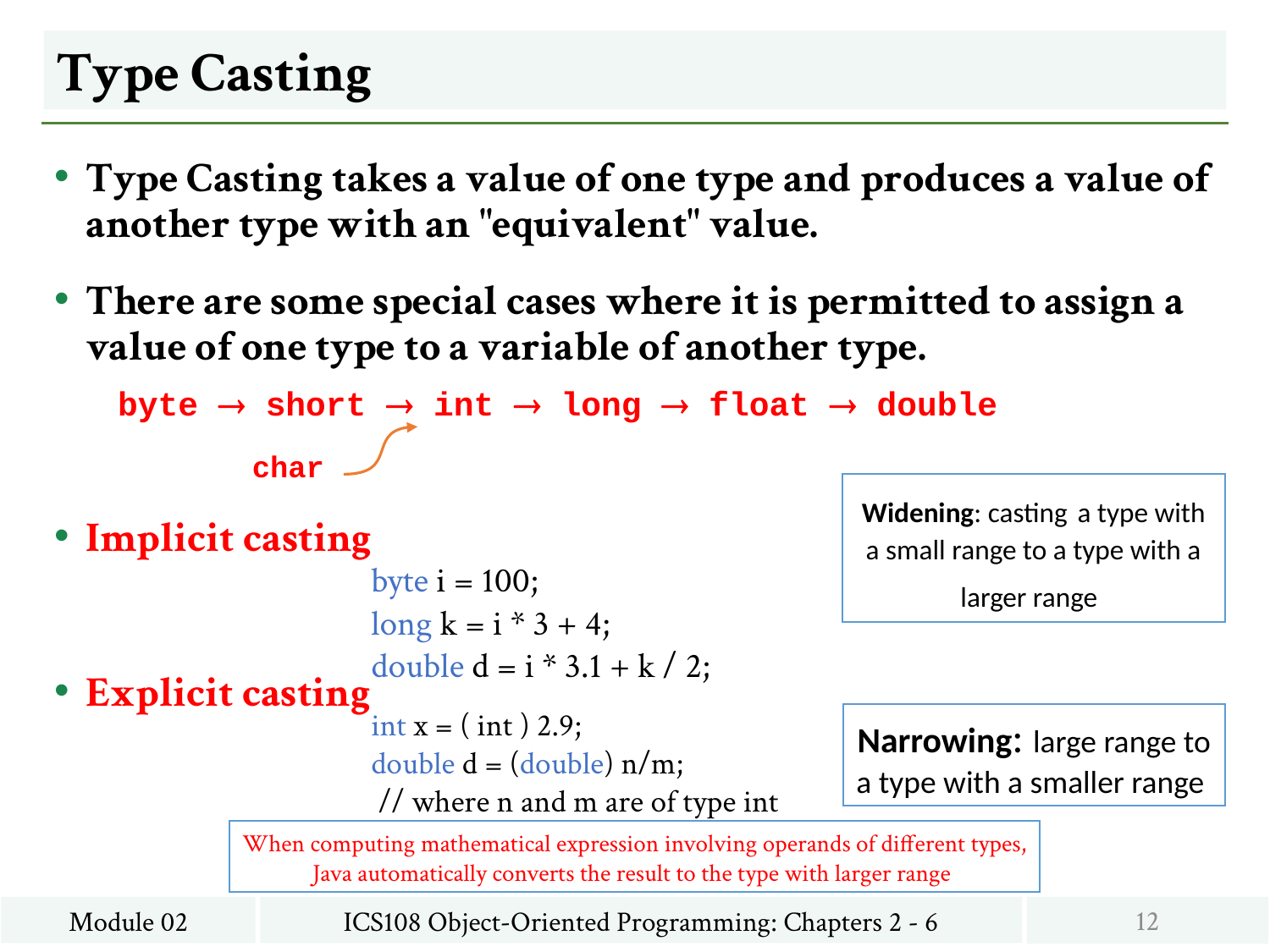

# Type Casting
Type Casting takes a value of one type and produces a value of another type with an "equivalent" value.
There are some special cases where it is permitted to assign a value of one type to a variable of another type.
byte → short → int → long → float → double
           char
Implicit casting

Explicit casting
Widening: casting a type with a small range to a type with a larger range
byte i = 100;
long k = i * 3 + 4;
double d = i * 3.1 + k / 2;
int x = ( int ) 2.9;
double d = (double) n/m;
 // where n and m are of type int
Narrowing: large range to a type with a smaller range
When computing mathematical expression involving operands of different types, Java automatically converts the result to the type with larger range
12